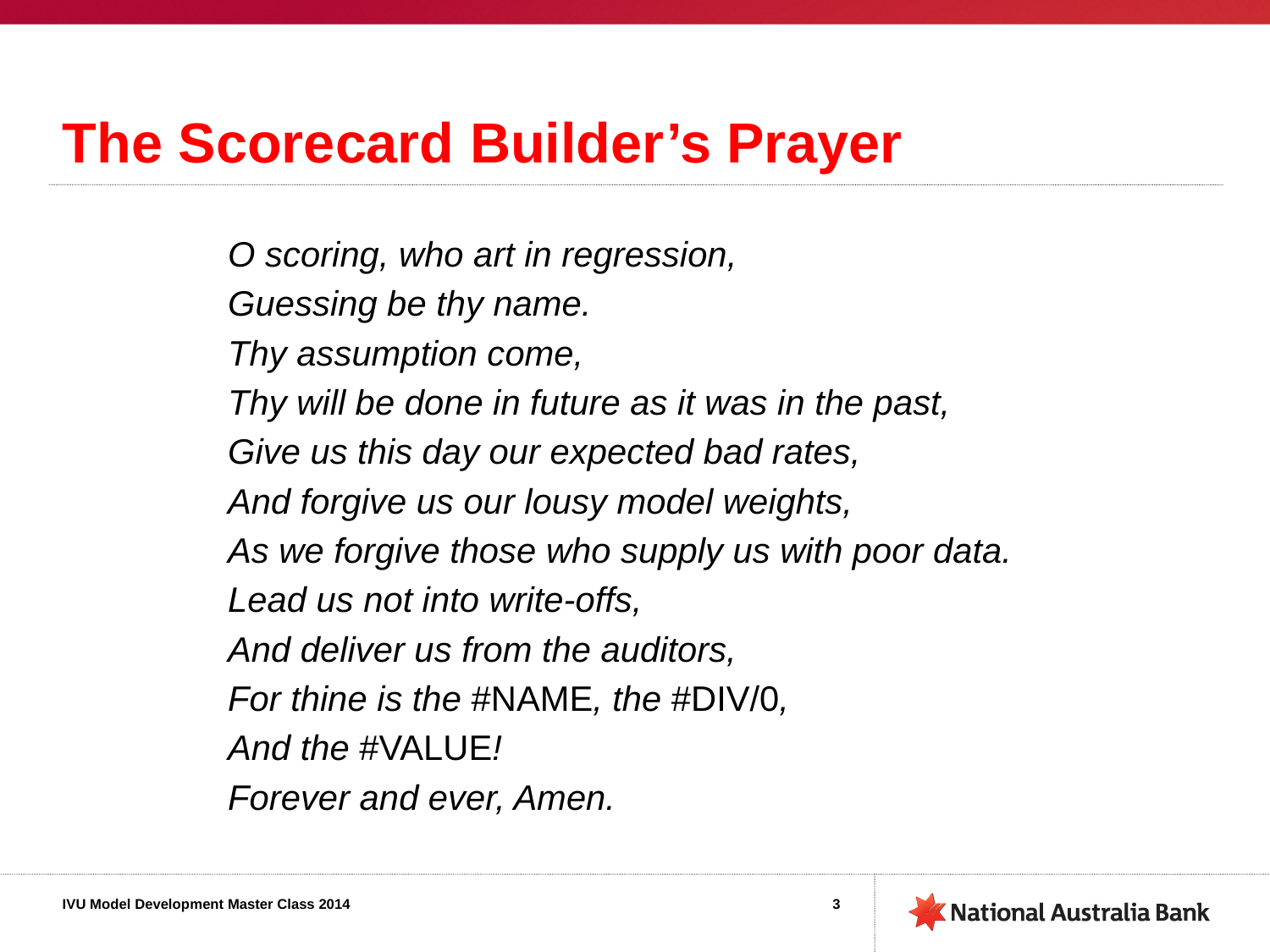

# The Scorecard Builder’s Prayer
O scoring, who art in regression,
Guessing be thy name.
Thy assumption come,
Thy will be done in future as it was in the past,
Give us this day our expected bad rates,
And forgive us our lousy model weights,
As we forgive those who supply us with poor data.
Lead us not into write-offs,
And deliver us from the auditors,
For thine is the #NAME, the #DIV/0,
And the #VALUE!
Forever and ever, Amen.
3